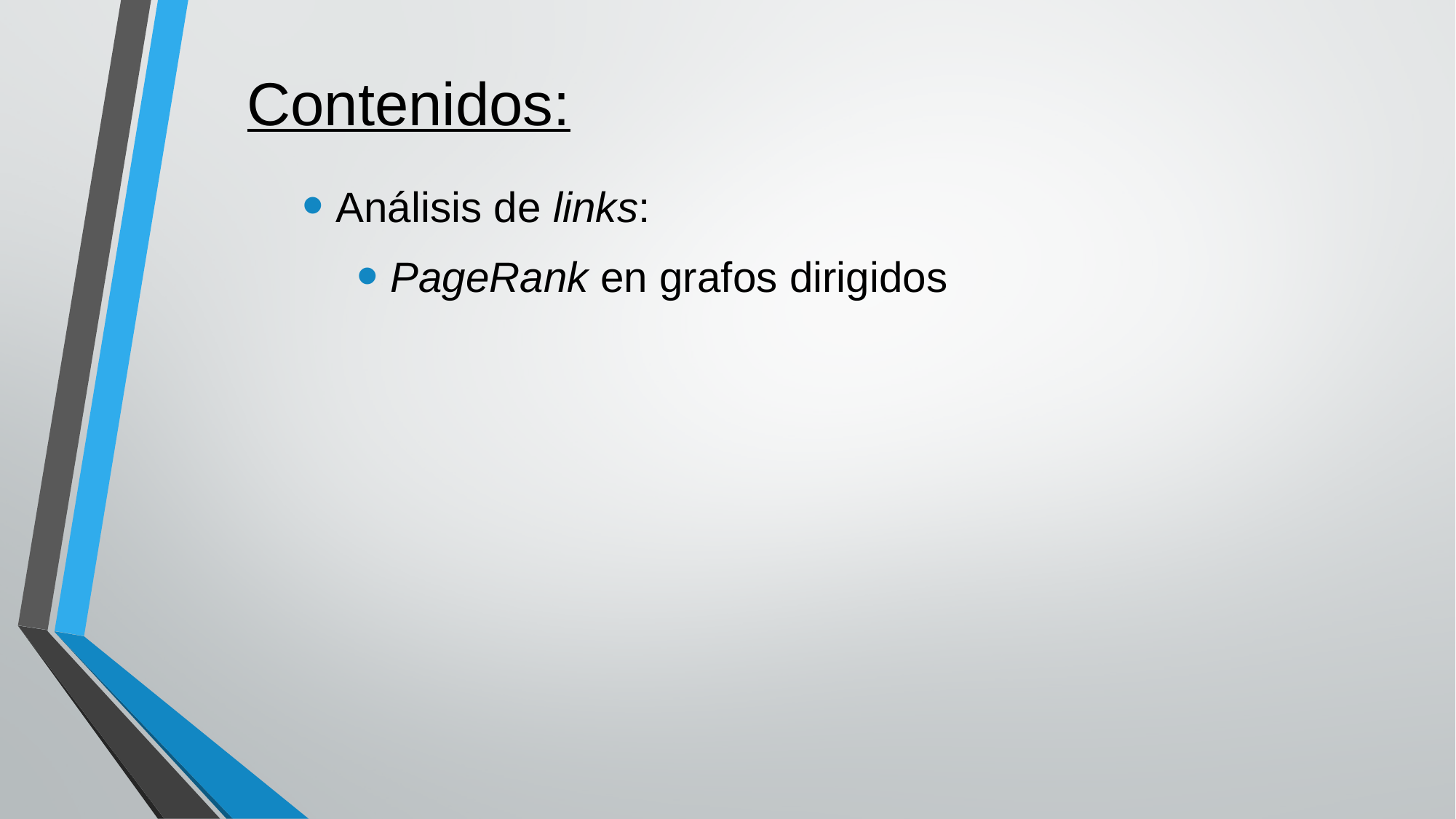

Contenidos:
Análisis de links:
PageRank en grafos dirigidos